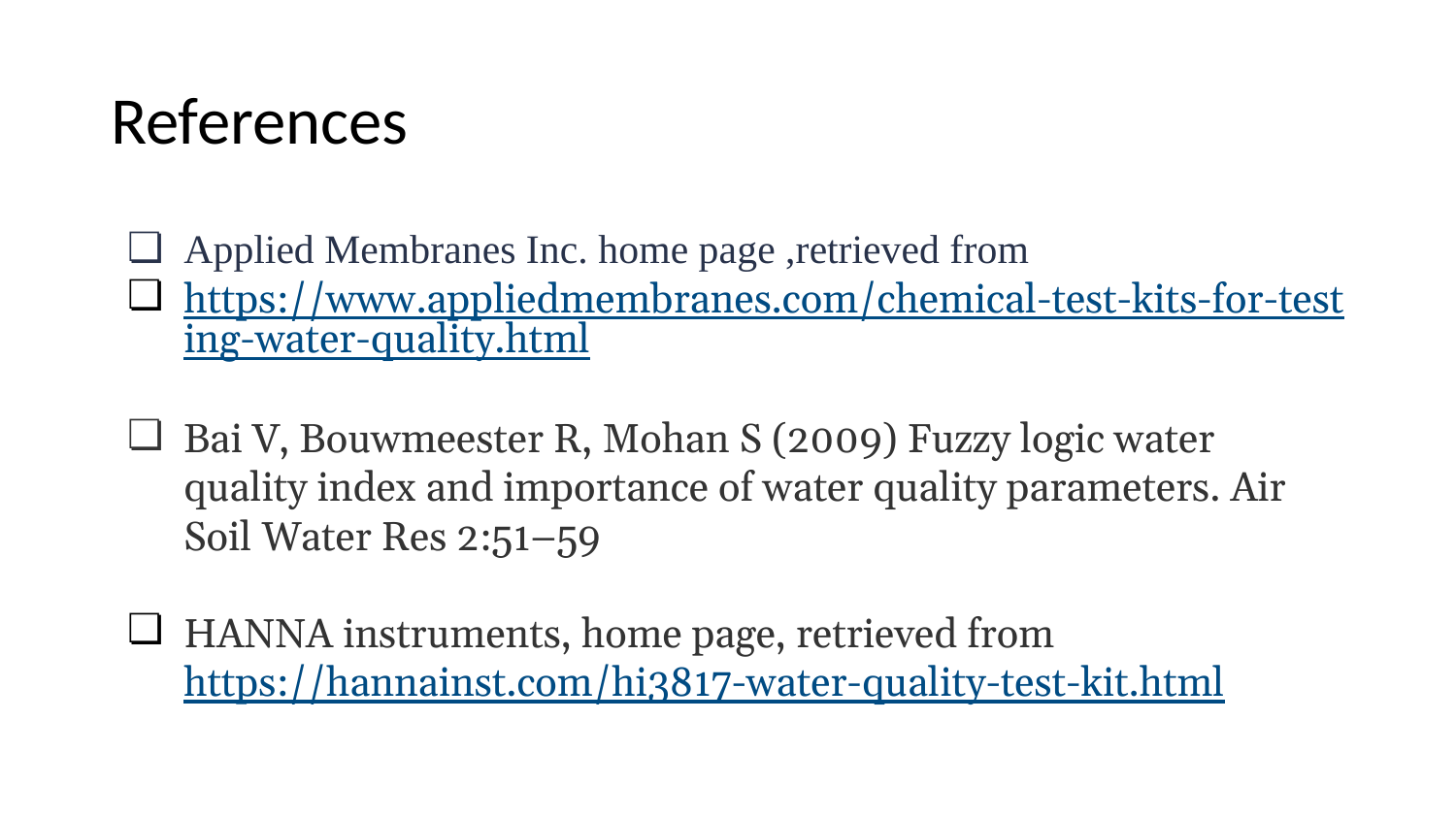

# References
Applied Membranes Inc. home page ,retrieved from
https://www.appliedmembranes.com/chemical-test-kits-for-testing-water-quality.html

Bai V, Bouwmeester R, Mohan S (2009) Fuzzy logic water quality index and importance of water quality parameters. Air Soil Water Res 2:51–59

HANNA instruments, home page, retrieved from https://hannainst.com/hi3817-water-quality-test-kit.html